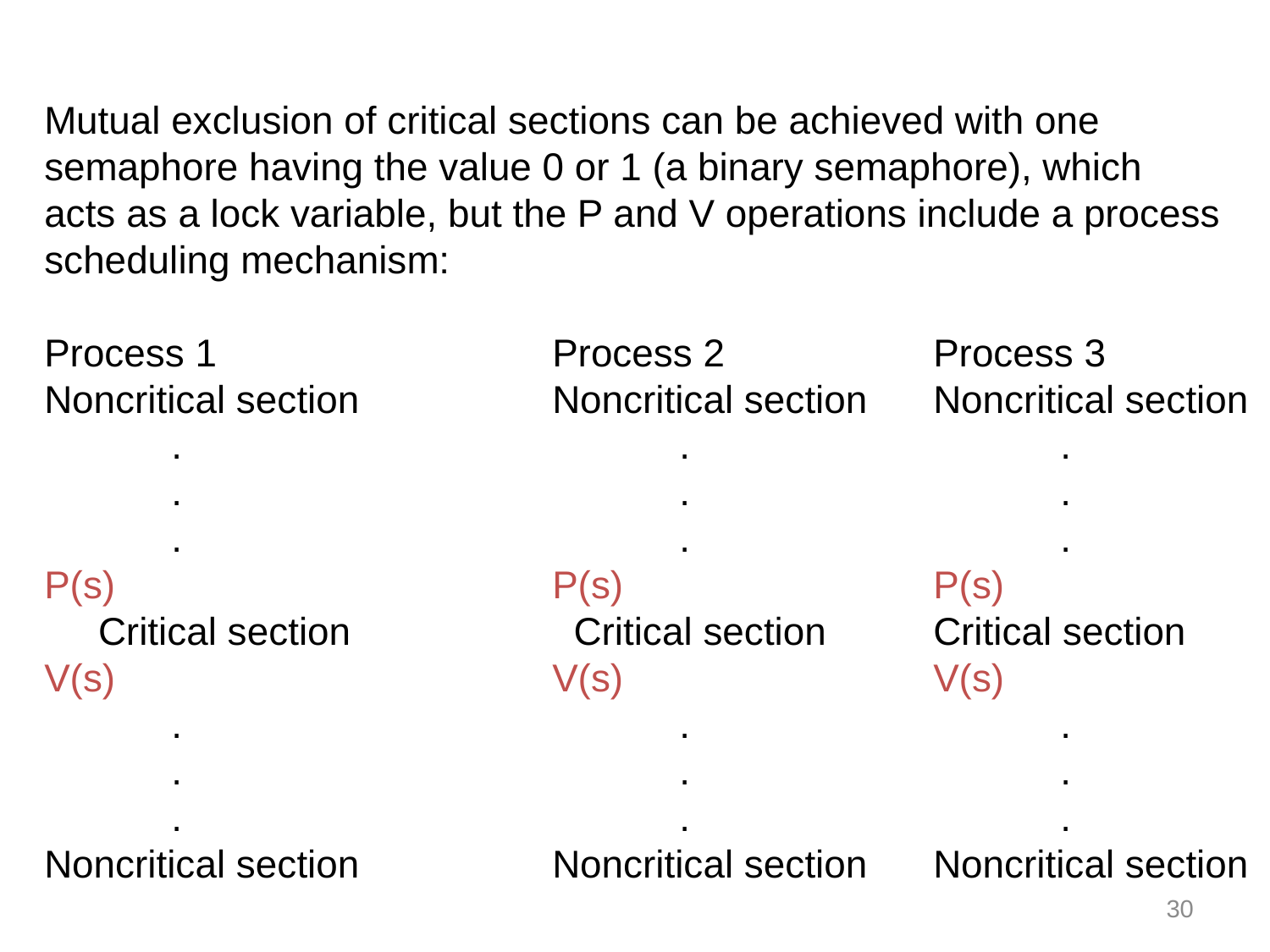

Mutual exclusion of critical sections can be achieved with one
semaphore having the value 0 or 1 (a binary semaphore), which
acts as a lock variable, but the P and V operations include a process
scheduling mechanism:

Process 1 			Process 2 		Process 3
Noncritical section 		Noncritical section 	Noncritical section
	. 				. 			.
	. 				. 			.
	.				. 			.
P(s) 				P(s) 			P(s)
     Critical section 		  Critical section 	Critical section
V(s) 				V(s) 			V(s)
	. 				. 			.
	. 				. 			.
	. 				. 			.
Noncritical section 		Noncritical section 	Noncritical section
30